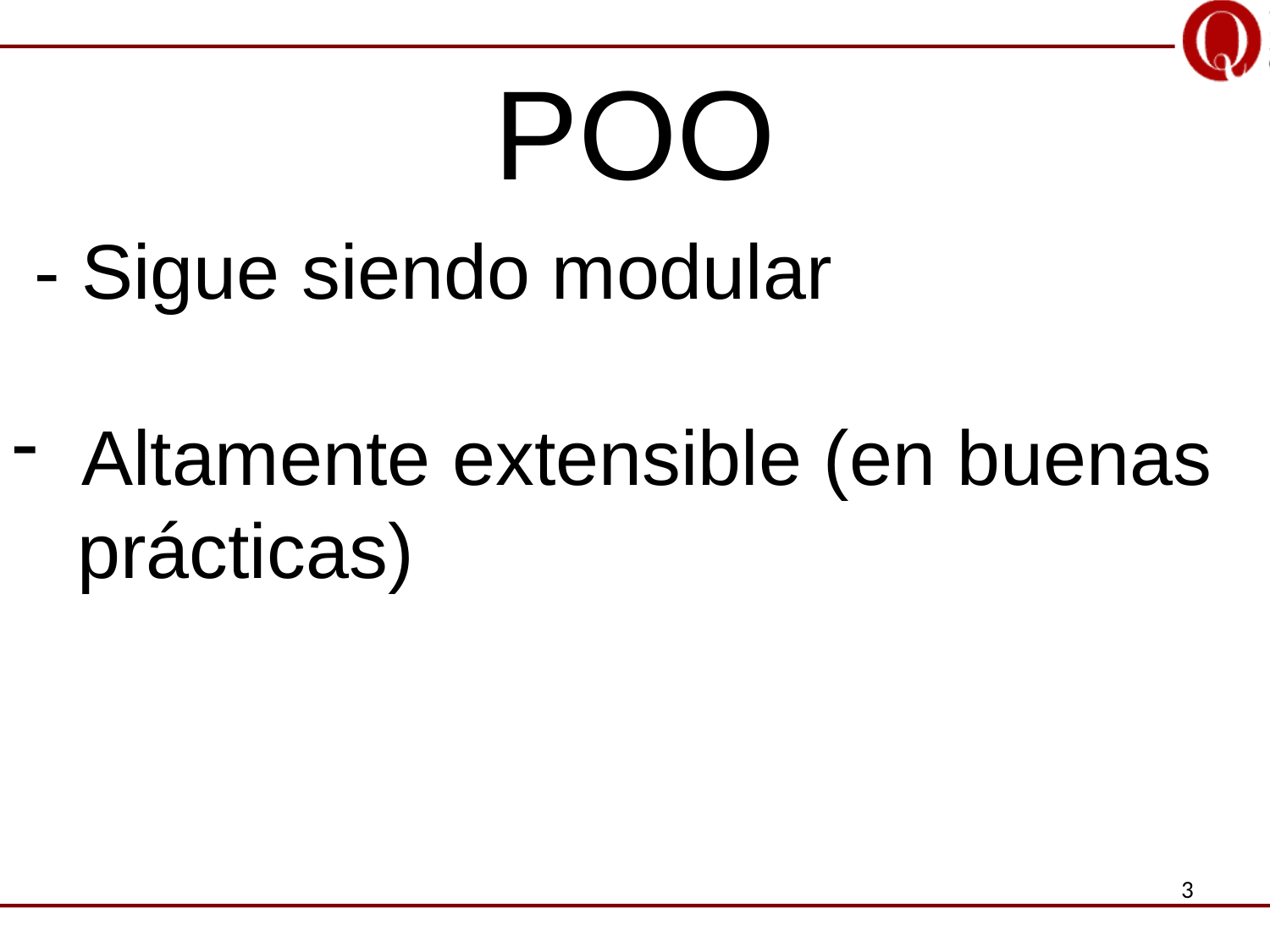

POO
 - Sigue siendo modular

  Altamente extensible (en buenas
   prácticas)